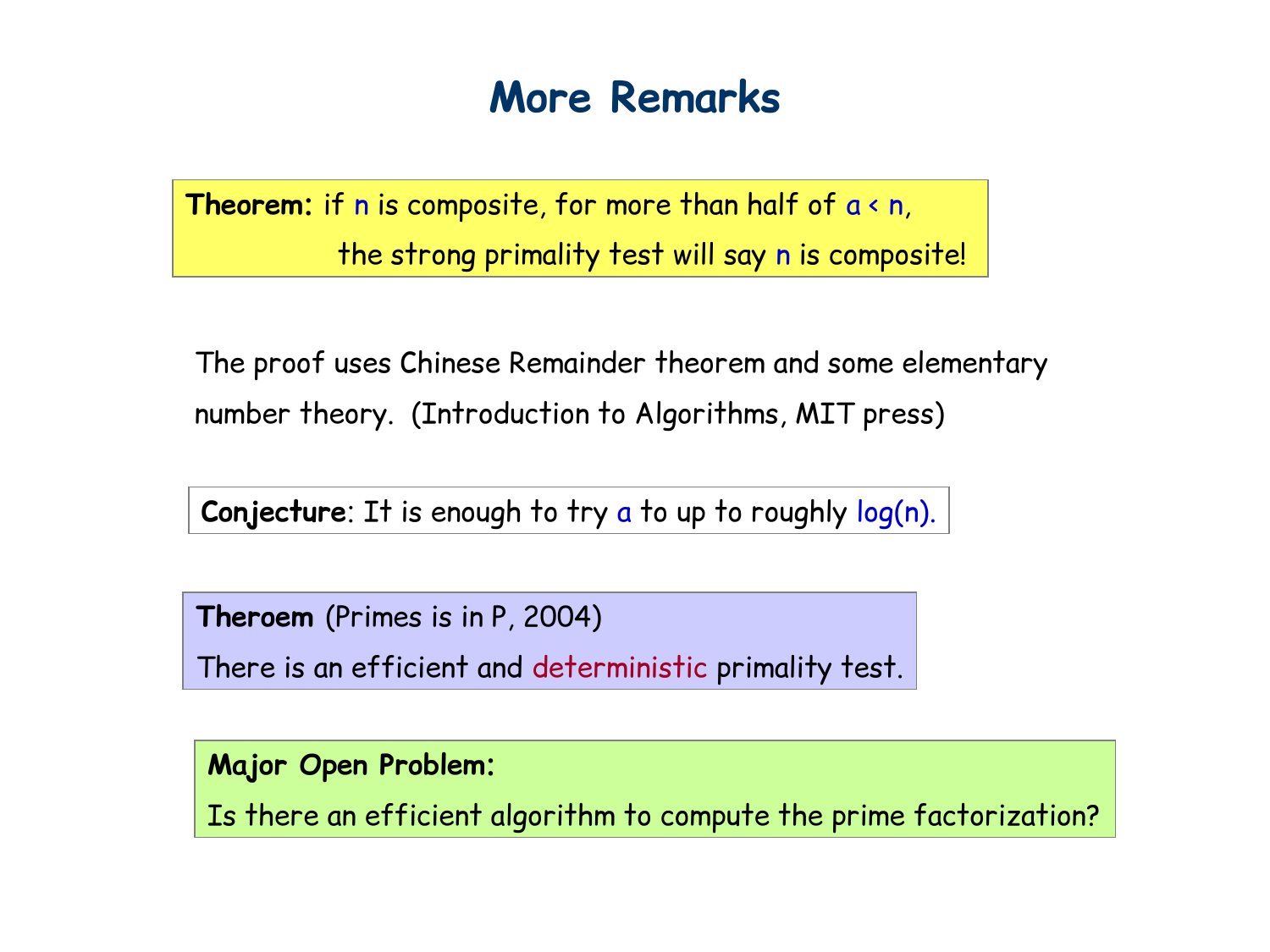

More Remarks
Theorem: if n is composite, for more than half of a < n,
	   the strong primality test will say n is composite!
The proof uses Chinese Remainder theorem and some elementary
number theory.  (Introduction to Algorithms, MIT press)
Conjecture: It is enough to try a to up to roughly log(n).
Theroem (Primes is in P, 2004)
There is an efficient and deterministic primality test.
Major Open Problem:
Is there an efficient algorithm to compute the prime factorization?